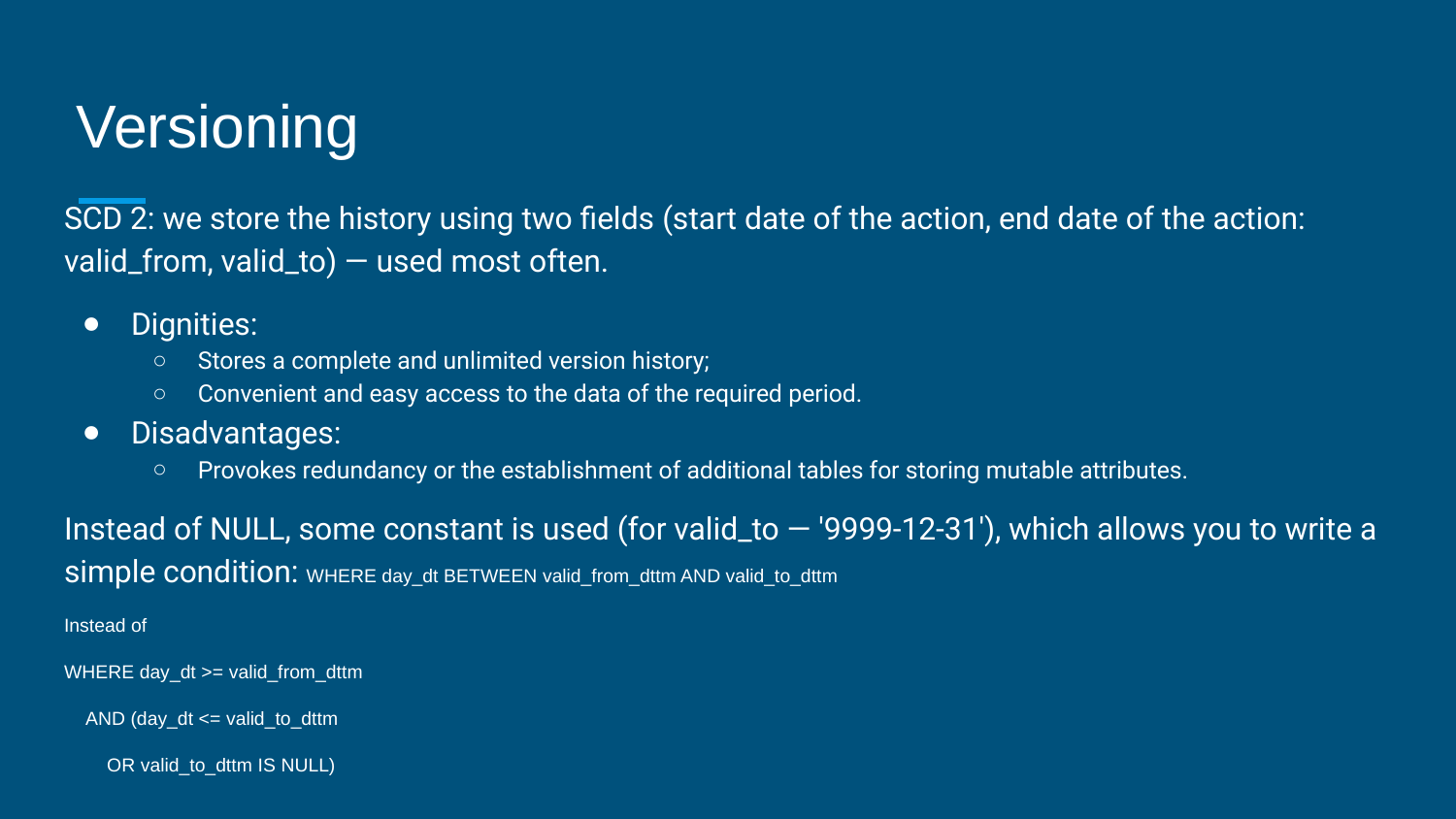

# Versioning

SCD 2: we store the history using two fields (start date of the action, end date of the action: valid_from, valid_to) — used most often.
Dignities:
Stores a complete and unlimited version history;
Convenient and easy access to the data of the required period.
Disadvantages:
Provokes redundancy or the establishment of additional tables for storing mutable attributes.
Instead of NULL, some constant is used (for valid_to — '9999-12-31'), which allows you to write a simple condition: WHERE day_dt BETWEEN valid_from_dttm AND valid_to_dttm
Instead of
WHERE day_dt >= valid_from_dttm
    AND (day_dt <= valid_to_dttm
        OR valid_to_dttm IS NULL)